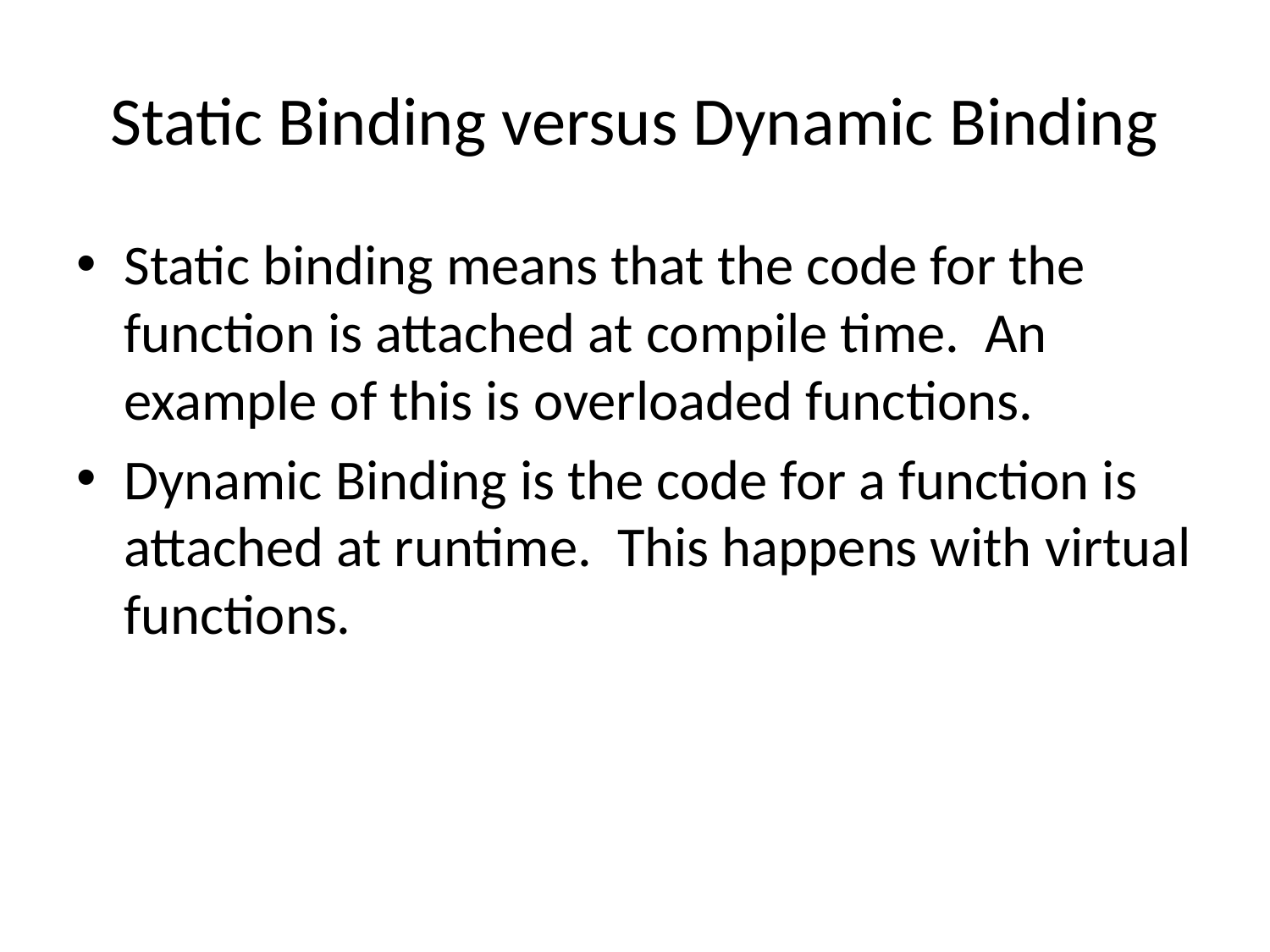

# Static Binding versus Dynamic Binding
Static binding means that the code for the function is attached at compile time.  An example of this is overloaded functions.
Dynamic Binding is the code for a function is attached at runtime.  This happens with virtual functions.